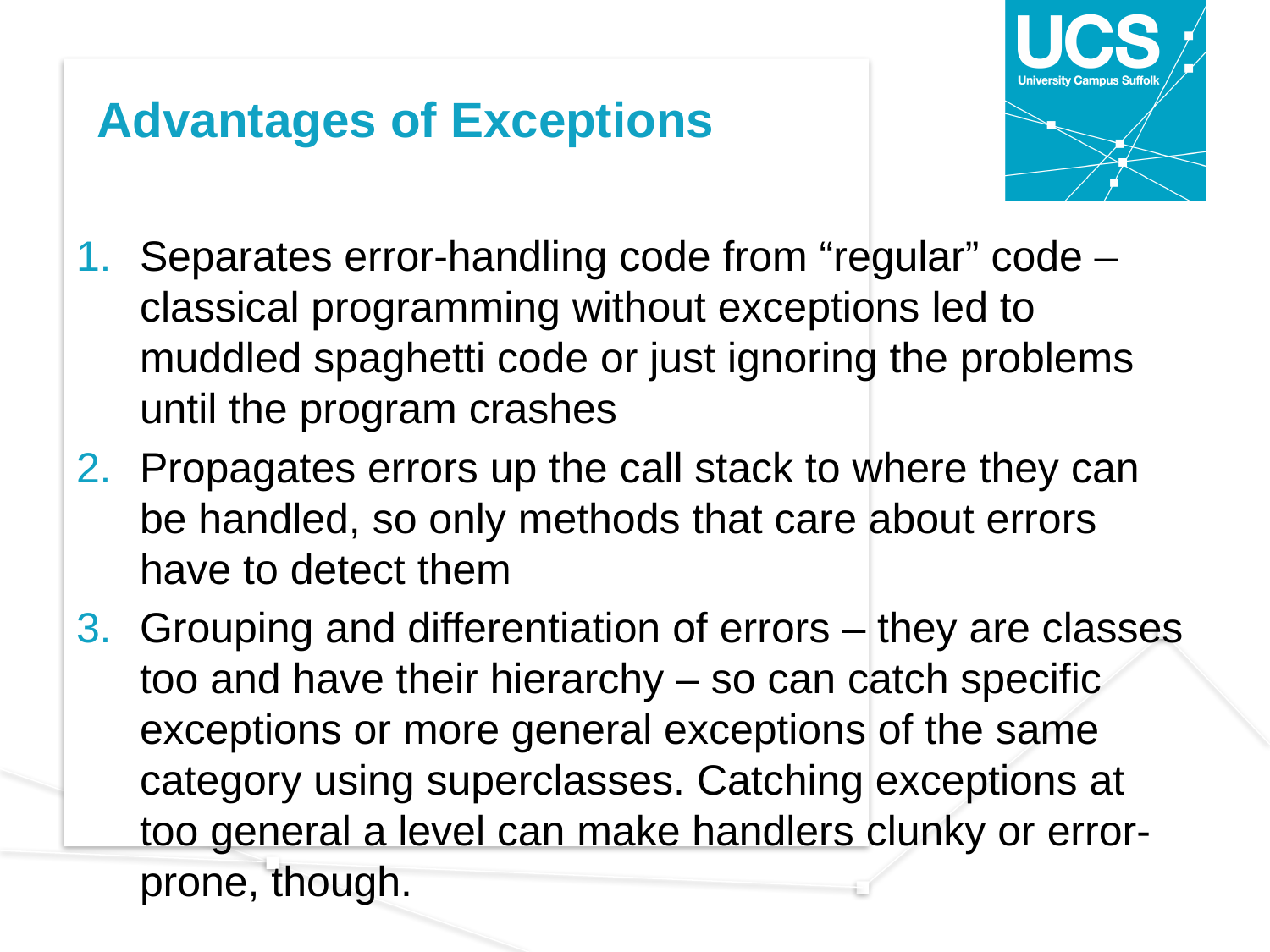

# Advantages of Exceptions
Separates error-handling code from “regular” code – classical programming without exceptions led to muddled spaghetti code or just ignoring the problems until the program crashes
Propagates errors up the call stack to where they can be handled, so only methods that care about errors have to detect them
Grouping and differentiation of errors – they are classes too and have their hierarchy – so can catch specific exceptions or more general exceptions of the same category using superclasses. Catching exceptions at too general a level can make handlers clunky or error-prone, though.